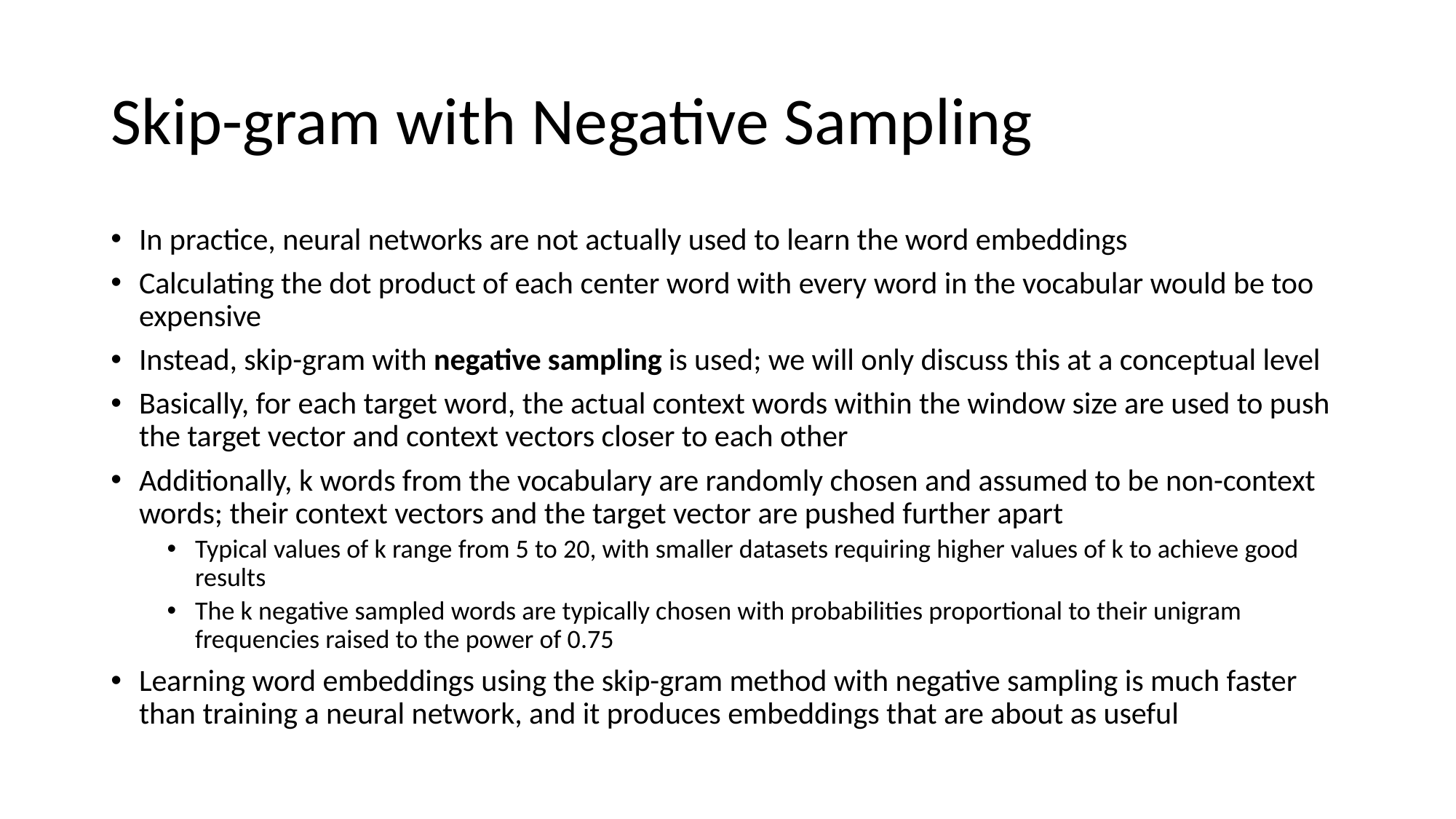

# Skip-gram with Negative Sampling
In practice, neural networks are not actually used to learn the word embeddings
Calculating the dot product of each center word with every word in the vocabular would be too expensive
Instead, skip-gram with negative sampling is used; we will only discuss this at a conceptual level
Basically, for each target word, the actual context words within the window size are used to push the target vector and context vectors closer to each other
Additionally, k words from the vocabulary are randomly chosen and assumed to be non-context words; their context vectors and the target vector are pushed further apart
Typical values of k range from 5 to 20, with smaller datasets requiring higher values of k to achieve good results
The k negative sampled words are typically chosen with probabilities proportional to their unigram frequencies raised to the power of 0.75
Learning word embeddings using the skip-gram method with negative sampling is much faster than training a neural network, and it produces embeddings that are about as useful